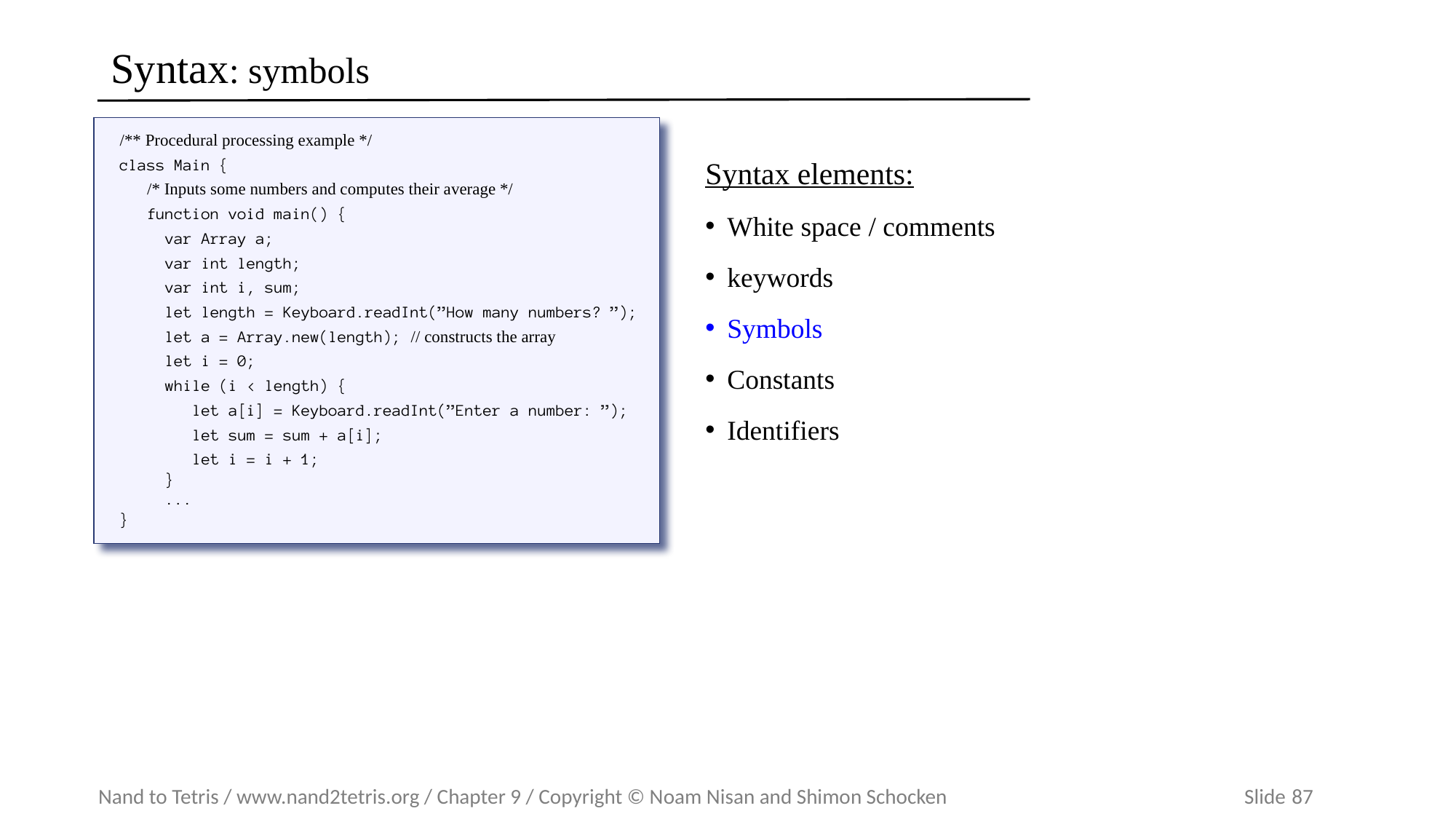

# Syntax: symbols
/** Procedural processing example */
class Main {
   /* Inputs some numbers and computes their average */
   function void main() {
     var Array a;
     var int length;
     var int i, sum;
     let length = Keyboard.readInt(”How many numbers? ”);
     let a = Array.new(length); // constructs the array
     let i = 0;
     while (i < length) {
        let a[i] = Keyboard.readInt(”Enter a number: ”);
        let sum = sum + a[i];
        let i = i + 1;
     }
     ...
}
Syntax elements:
White space / comments
keywords
Symbols
Constants
Identifiers